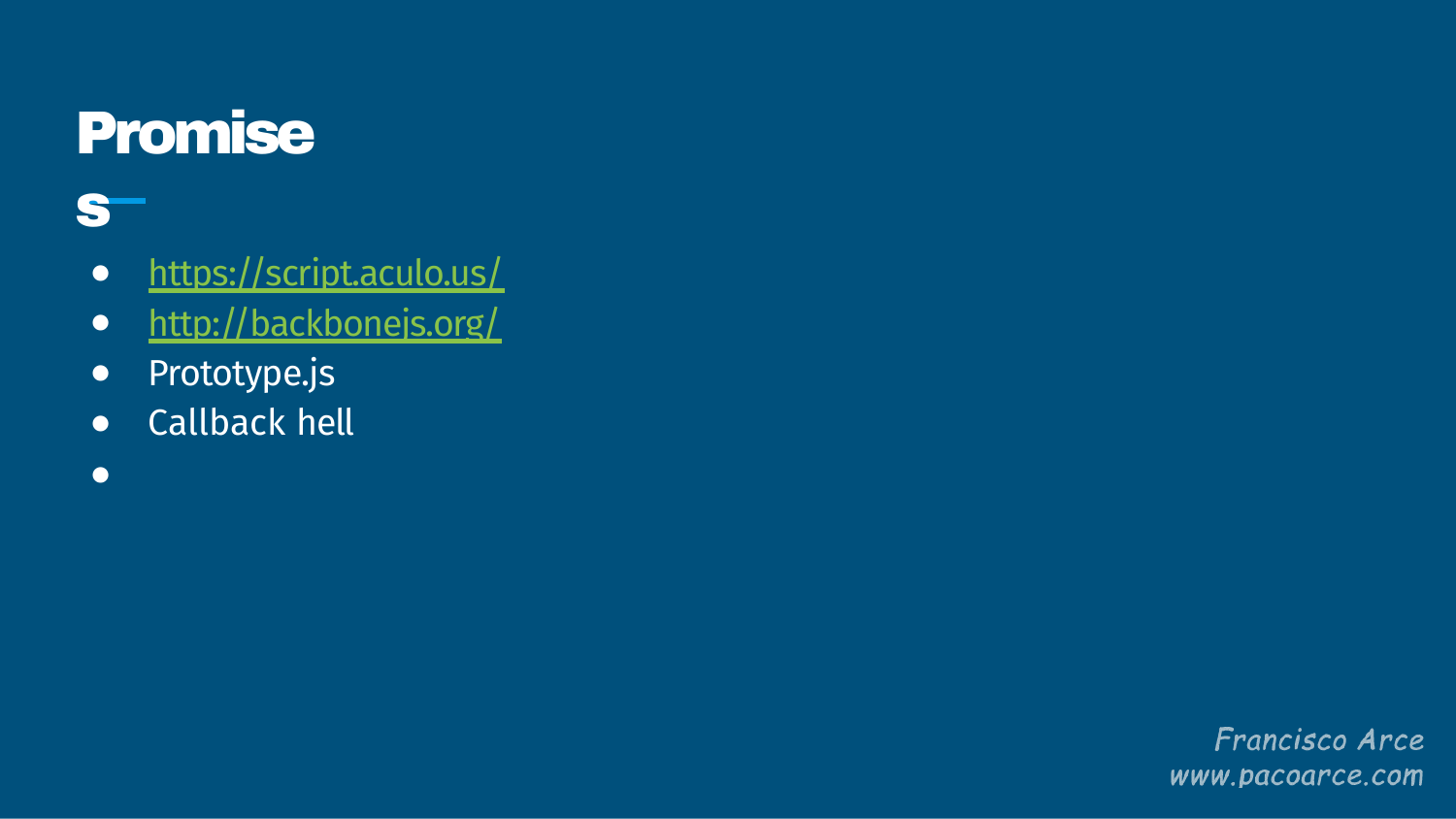

# Promises

https://script.aculo.us/
http://backbonejs.org/
Prototype.js
Callback hell
●